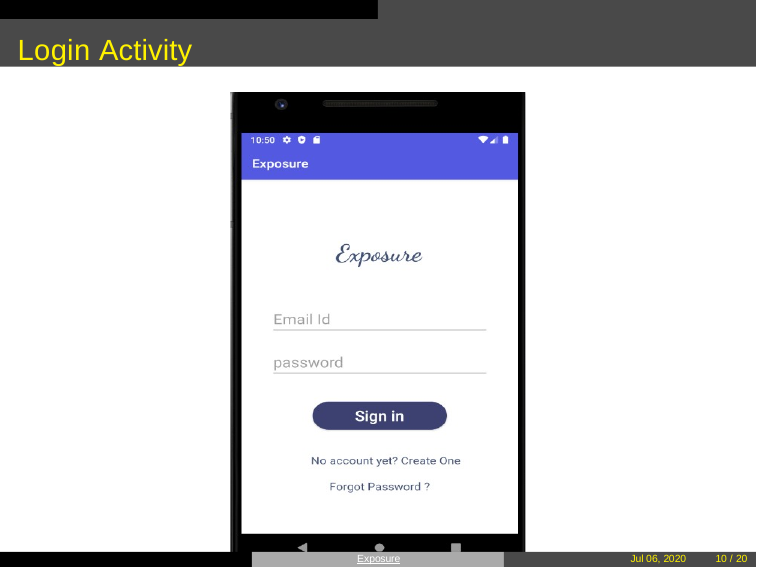

Login Activity

Exposure
Jul 06, 2020
10 / 20